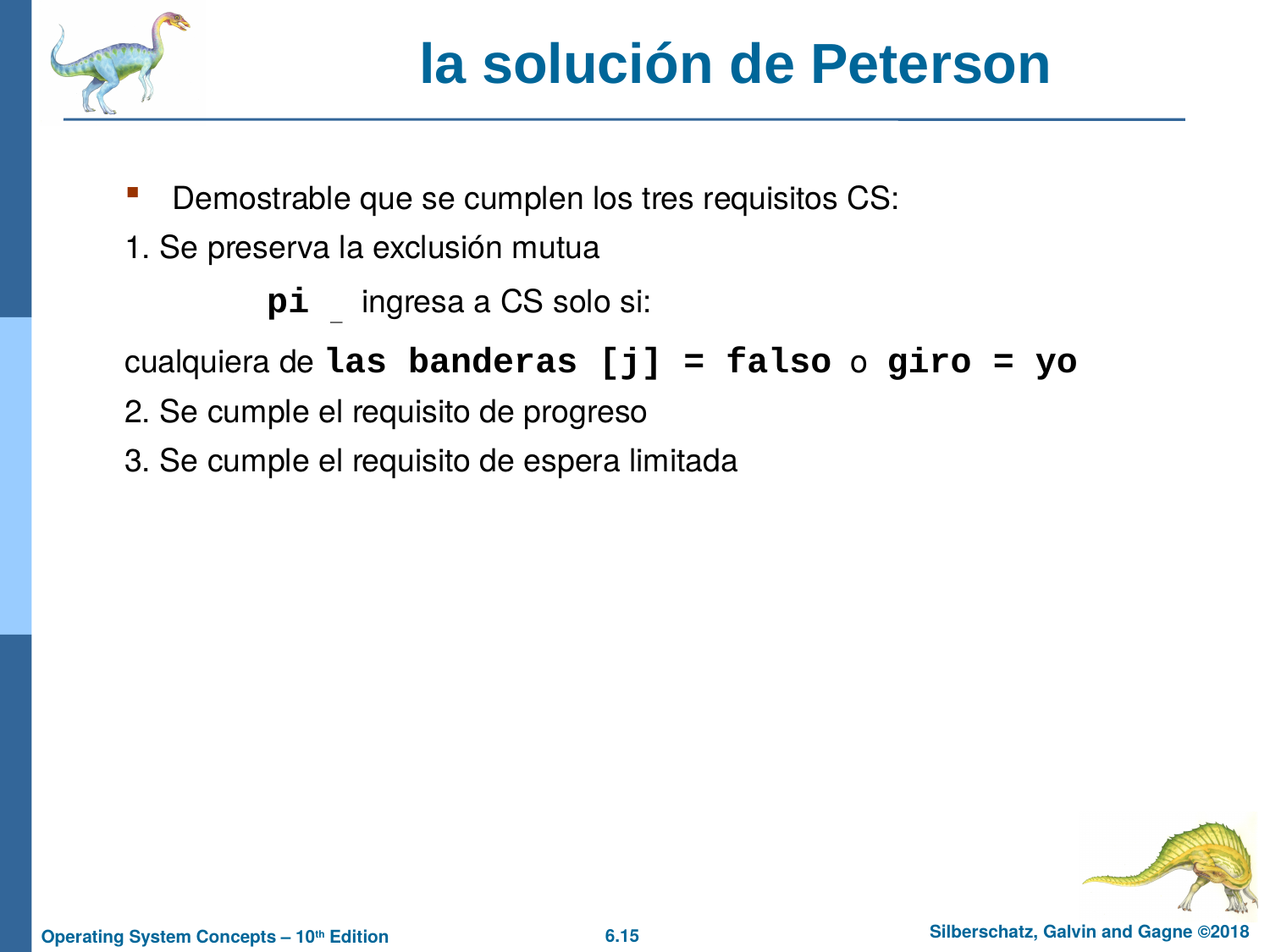

# la solución de Peterson
Demostrable que se cumplen los tres requisitos CS:
1. Se preserva la exclusión mutua
                pi _ ingresa a CS solo si:
cualquiera de las banderas [j] = falso o giro = yo
2. Se cumple el requisito de progreso
3. Se cumple el requisito de espera limitada